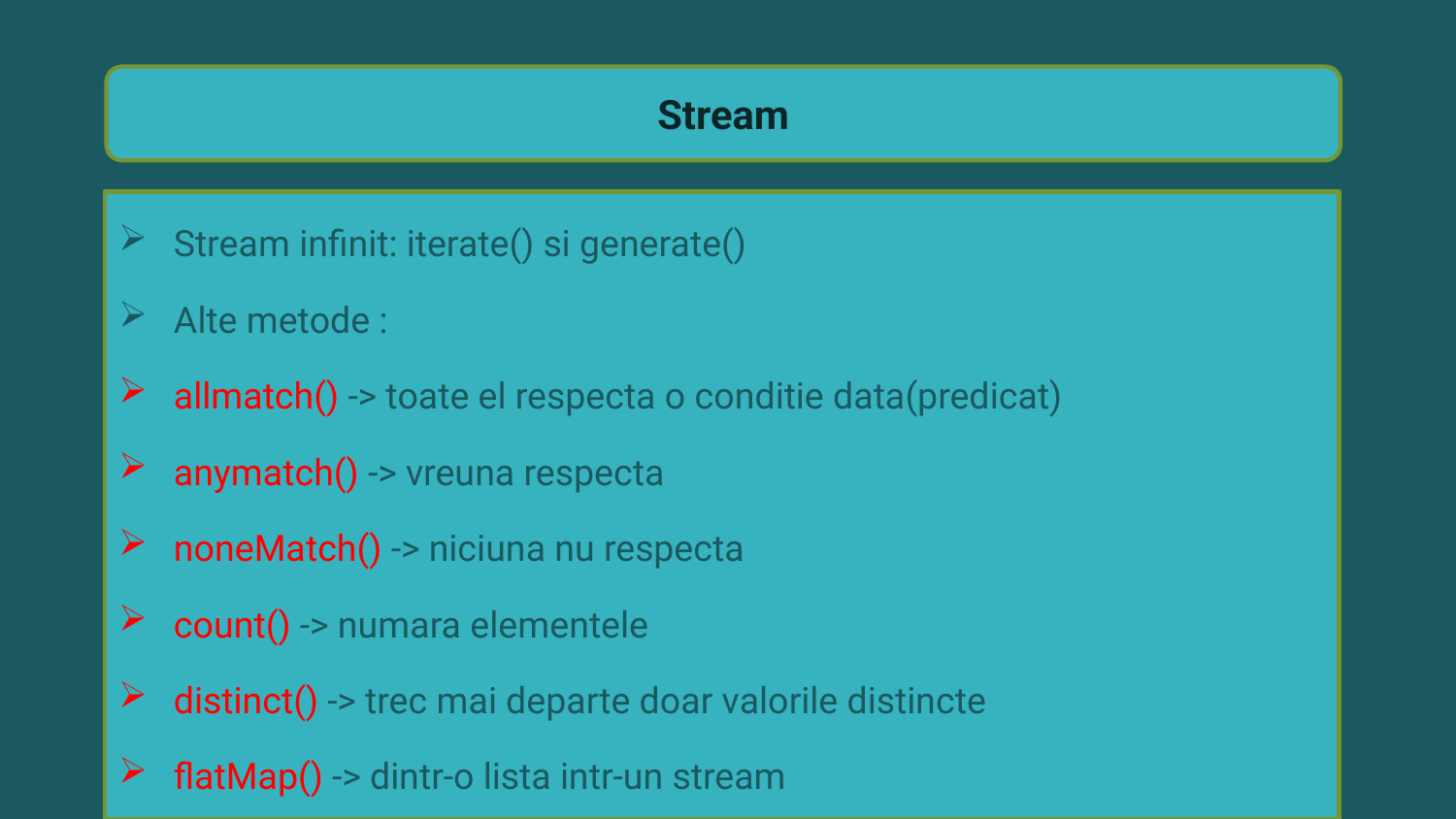

Stream
Stream infinit: iterate() si generate()
Alte metode :
allmatch() -> toate el respecta o conditie data(predicat)
anymatch() -> vreuna respecta
noneMatch() -> niciuna nu respecta
count() -> numara elementele
distinct() -> trec mai departe doar valorile distincte
flatMap() -> dintr-o lista intr-un stream